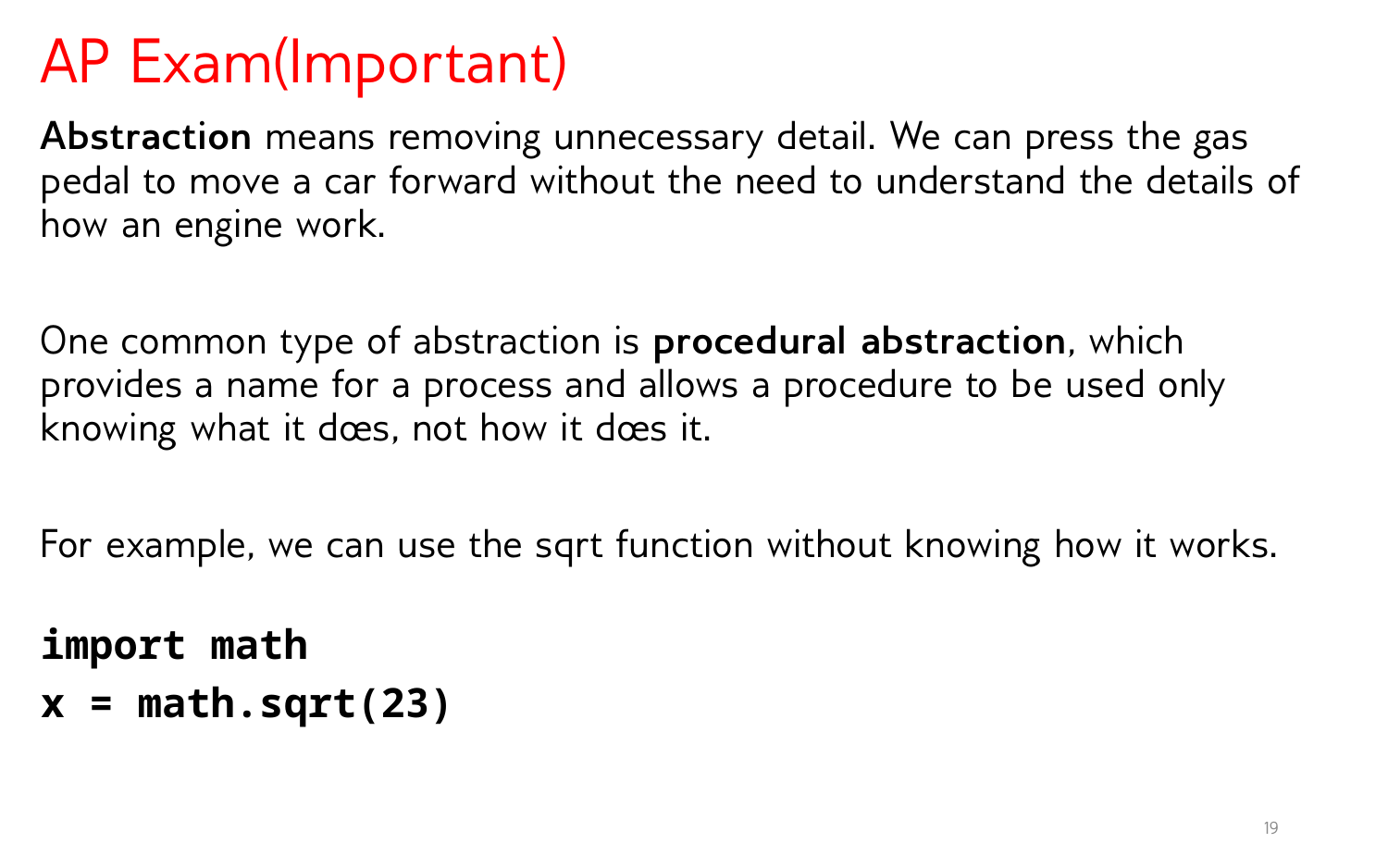

# AP Exam(Important)
Abstraction means removing unnecessary detail. We can press the gas pedal to move a car forward without the need to understand the details of how an engine work.

One common type of abstraction is procedural abstraction, which provides a name for a process and allows a procedure to be used only knowing what it does, not how it does it.

For example, we can use the sqrt function without knowing how it works.
import math
x = math.sqrt(23)

19